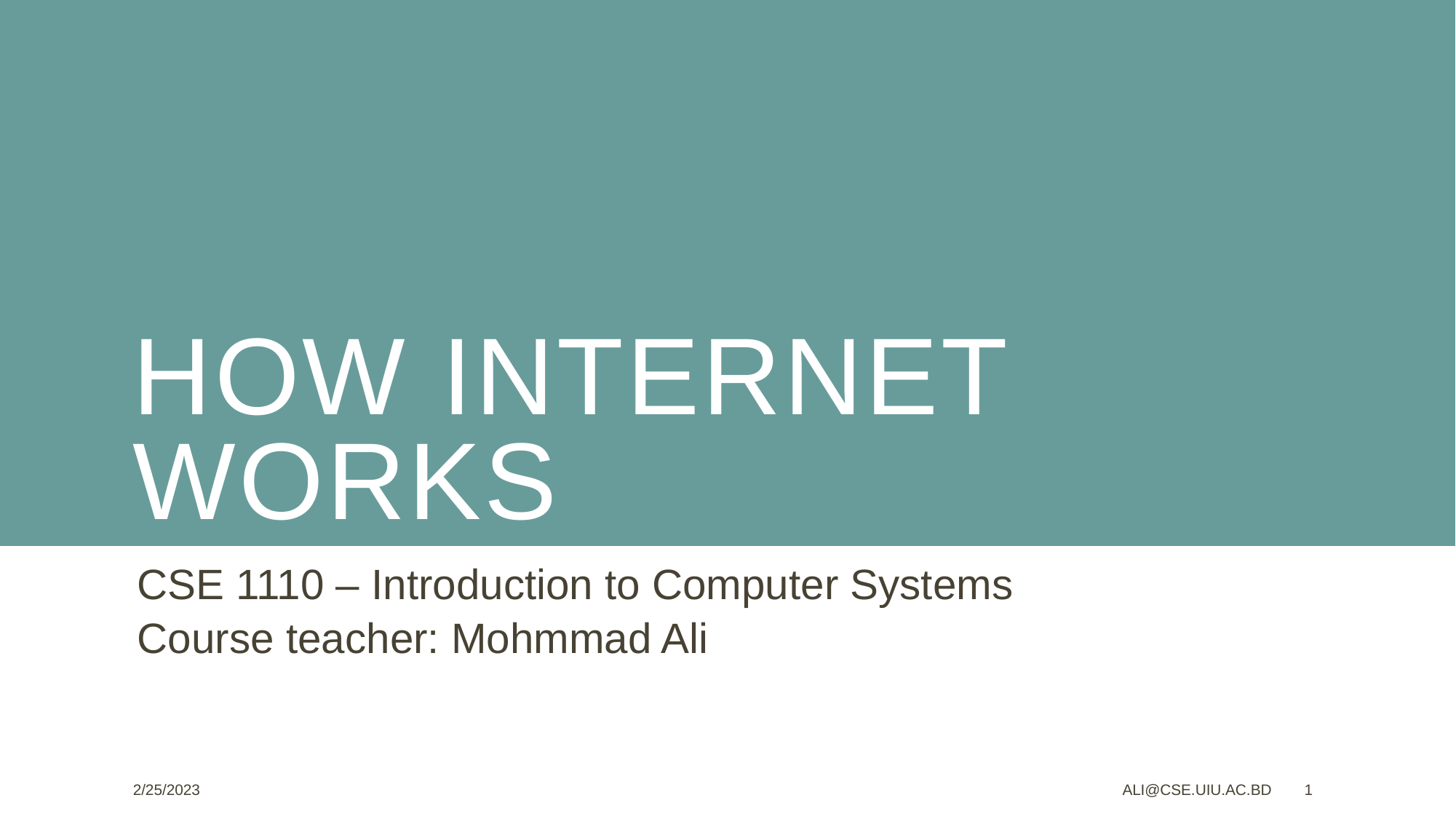

# How Internet Works
CSE 1110 – Introduction to Computer Systems
Course teacher: Mohmmad Ali
2/25/2023
ali@cse.uiu.ac.bd
1